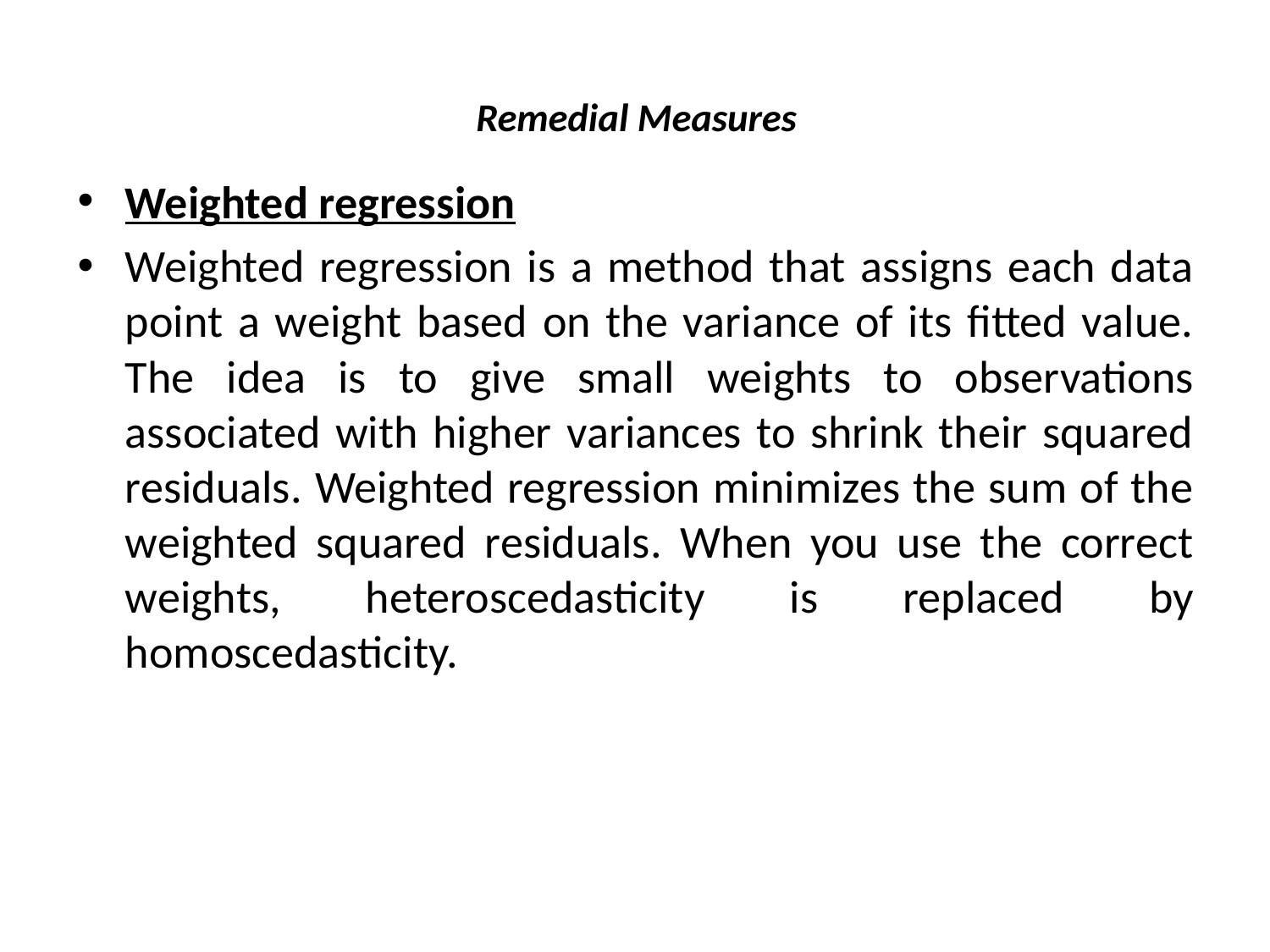

# Remedial Measures
Weighted regression
Weighted regression is a method that assigns each data point a weight based on the variance of its fitted value. The idea is to give small weights to observations associated with higher variances to shrink their squared residuals. Weighted regression minimizes the sum of the weighted squared residuals. When you use the correct weights, heteroscedasticity is replaced by homoscedasticity.